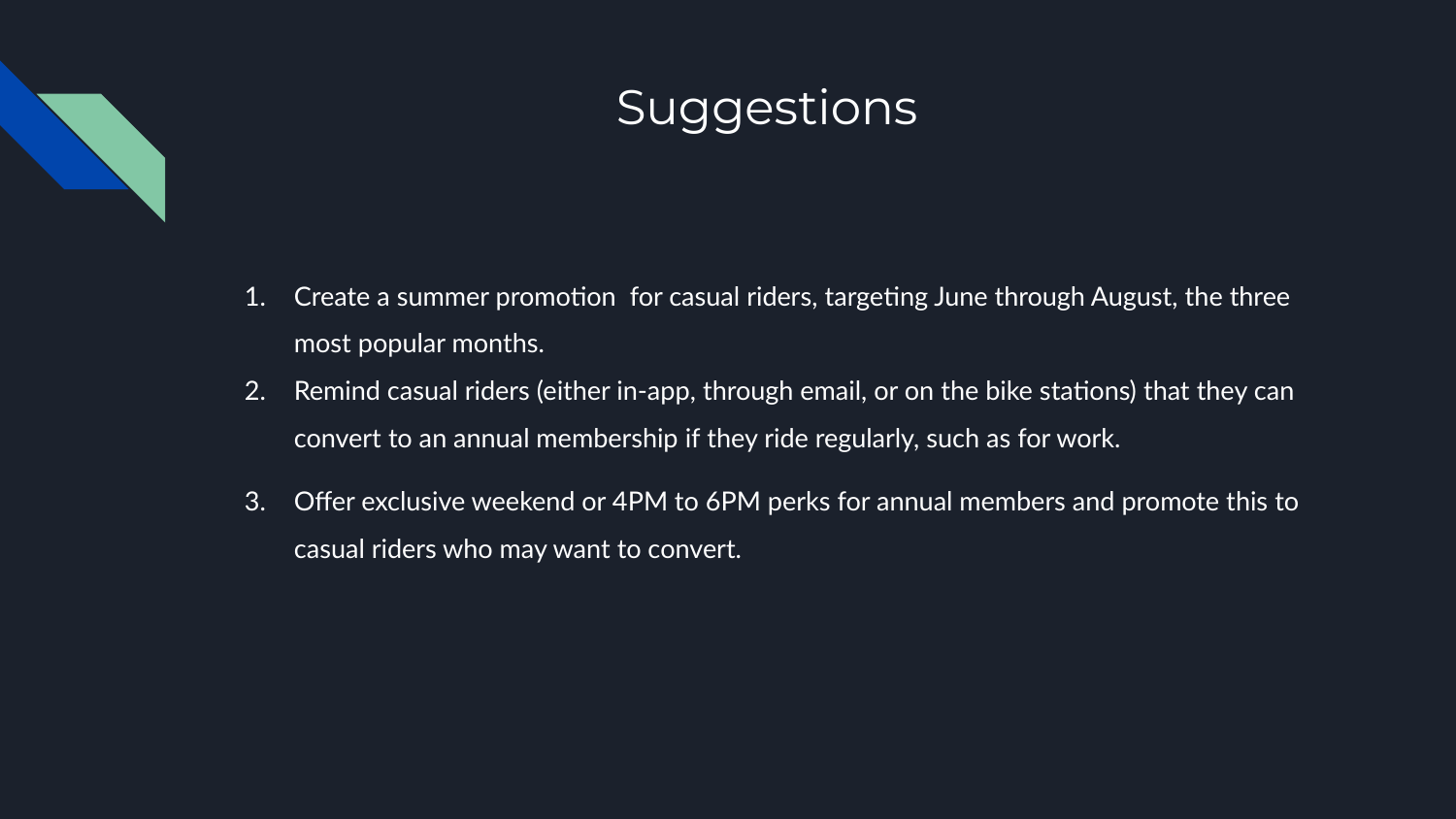

# Suggestions
Create a summer promotion  for casual riders, targeting June through August, the three most popular months.
Remind casual riders (either in-app, through email, or on the bike stations) that they can convert to an annual membership if they ride regularly, such as for work.
Offer exclusive weekend or 4PM to 6PM perks for annual members and promote this to casual riders who may want to convert.